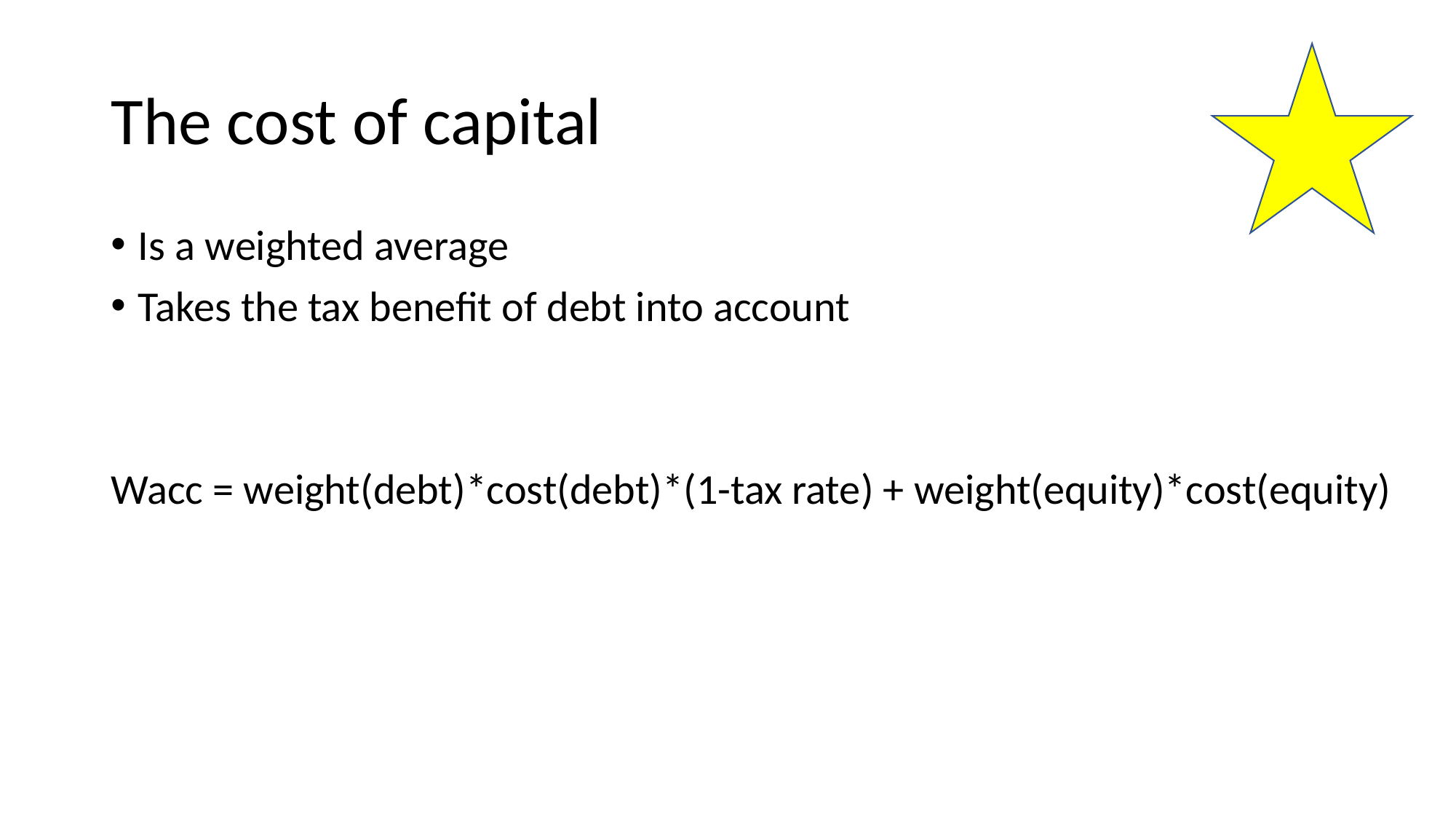

# The cost of capital

Is a weighted average
Takes the tax benefit of debt into account

Wacc = weight(debt)*cost(debt)*(1-tax rate) + weight(equity)*cost(equity)